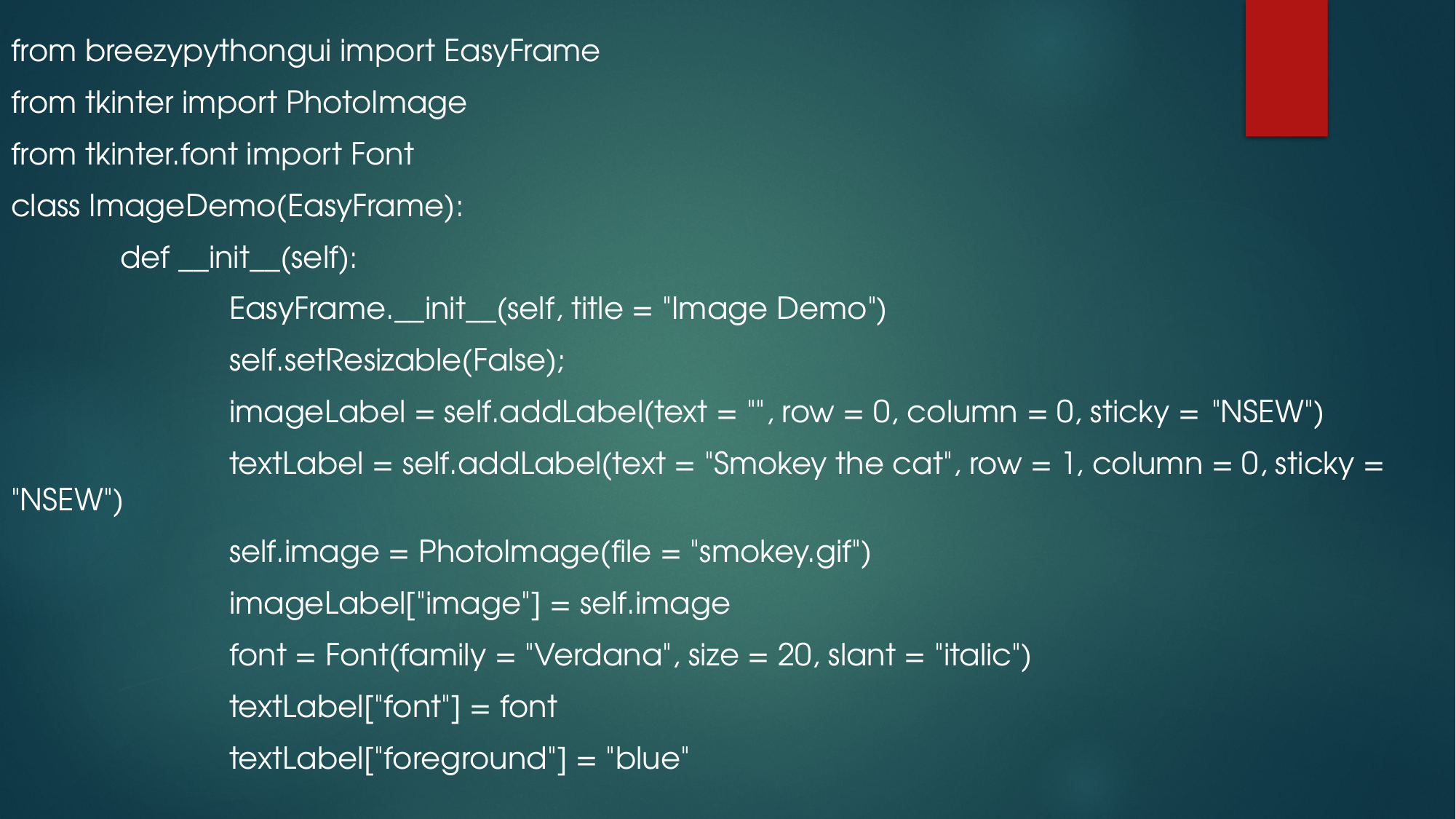

from breezypythongui import EasyFrame
from tkinter import PhotoImage
from tkinter.font import Font
class ImageDemo(EasyFrame):
	def __init__(self):
		EasyFrame.__init__(self, title = "Image Demo")
		self.setResizable(False);
		imageLabel = self.addLabel(text = "", row = 0, column = 0, sticky = 	"NSEW")
		textLabel = self.addLabel(text = "Smokey the cat", row = 1, column = 0, sticky = "NSEW")
		self.image = PhotoImage(file = "smokey.gif")
		imageLabel["image"] = self.image
		font = Font(family = "Verdana", size = 20, slant = "italic")
		textLabel["font"] = font
		textLabel["foreground"] = "blue"